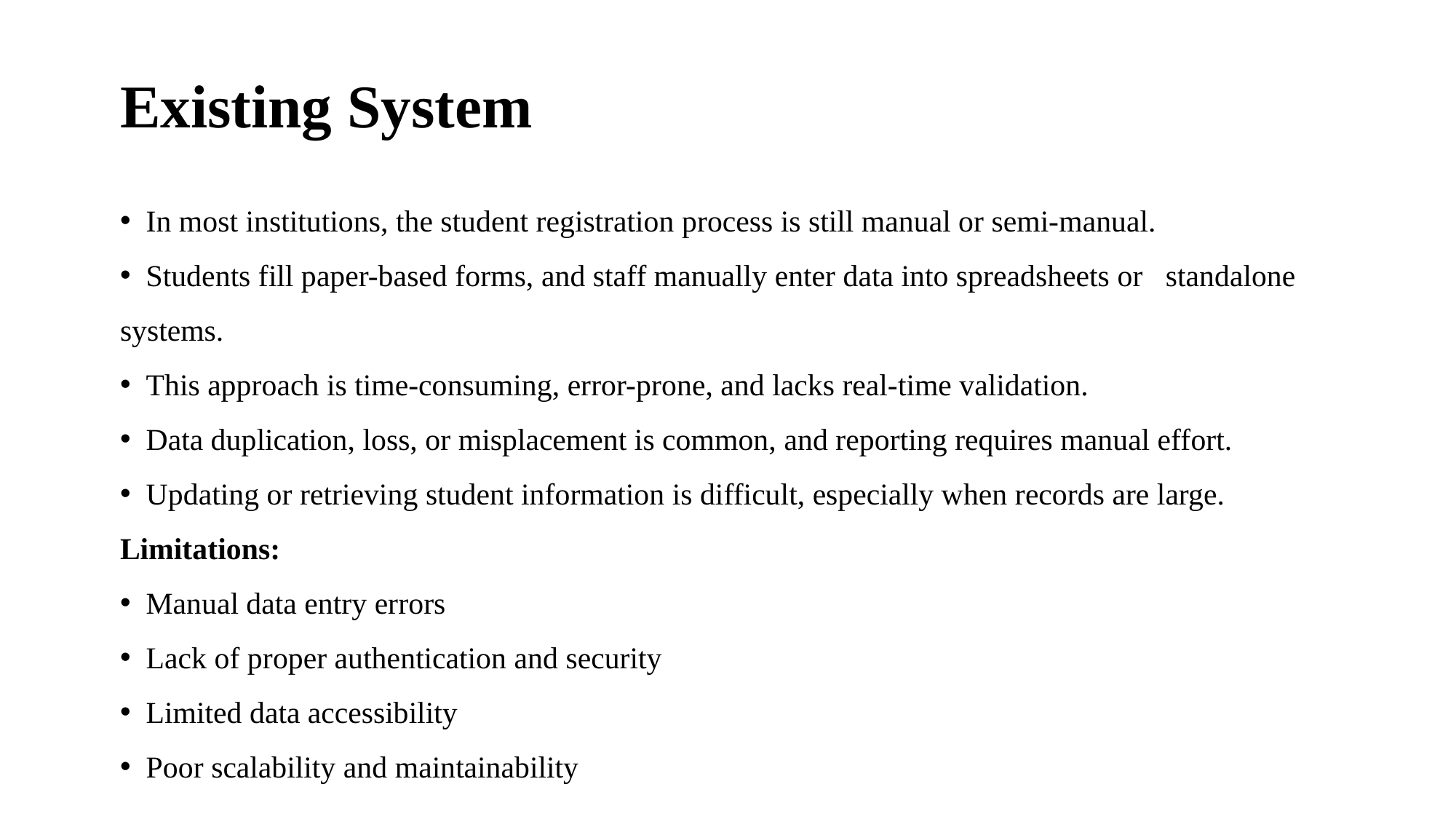

Existing System
  In most institutions, the student registration process is still manual or semi-manual.
  Students fill paper-based forms, and staff manually enter data into spreadsheets or   standalone systems.
  This approach is time-consuming, error-prone, and lacks real-time validation.
  Data duplication, loss, or misplacement is common, and reporting requires manual effort.
  Updating or retrieving student information is difficult, especially when records are large.
Limitations:
  Manual data entry errors
  Lack of proper authentication and security
  Limited data accessibility
  Poor scalability and maintainability